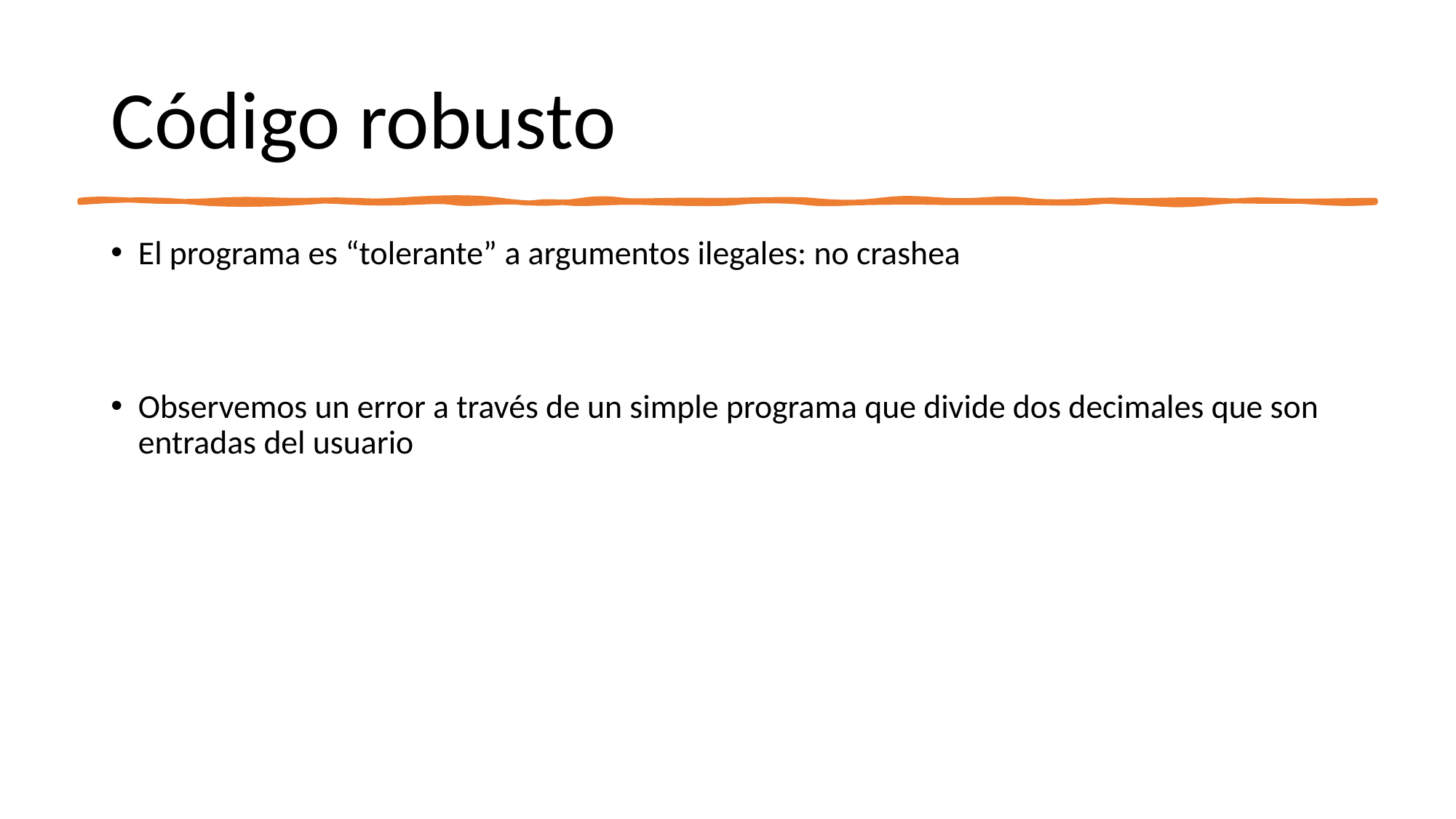

# Código robusto

El programa es “tolerante” a argumentos ilegales: no crashea

Observemos un error a través de un simple programa que divide dos decimales que son entradas del usuario